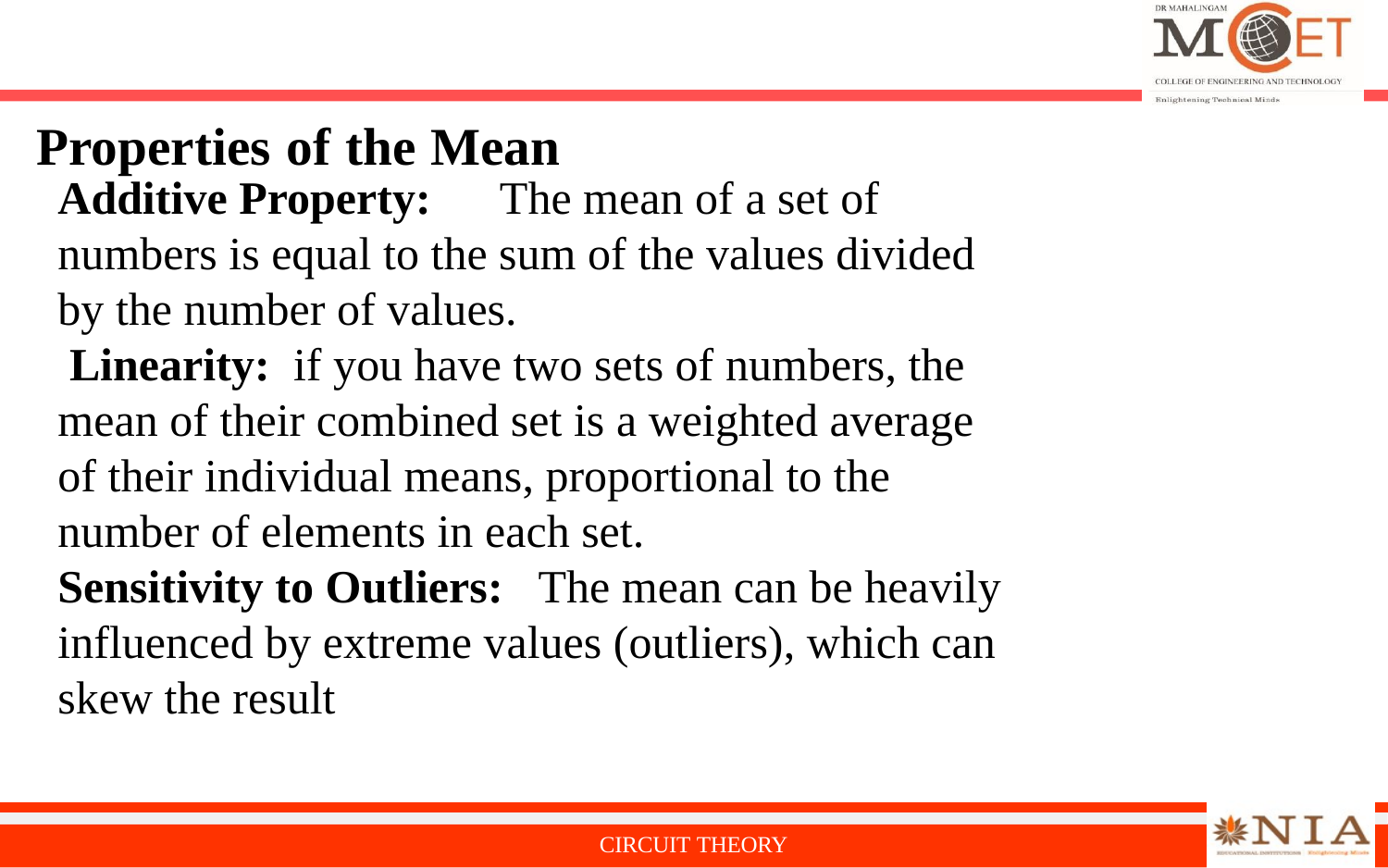

# Properties of the Mean
Additive Property:      The mean of a set of numbers is equal to the sum of the values divided by the number of values.
 Linearity:  if you have two sets of numbers, the mean of their combined set is a weighted average of their individual means, proportional to the number of elements in each set.
Sensitivity to Outliers:   The mean can be heavily influenced by extreme values (outliers), which can skew the result
CIRCUIT THEORY